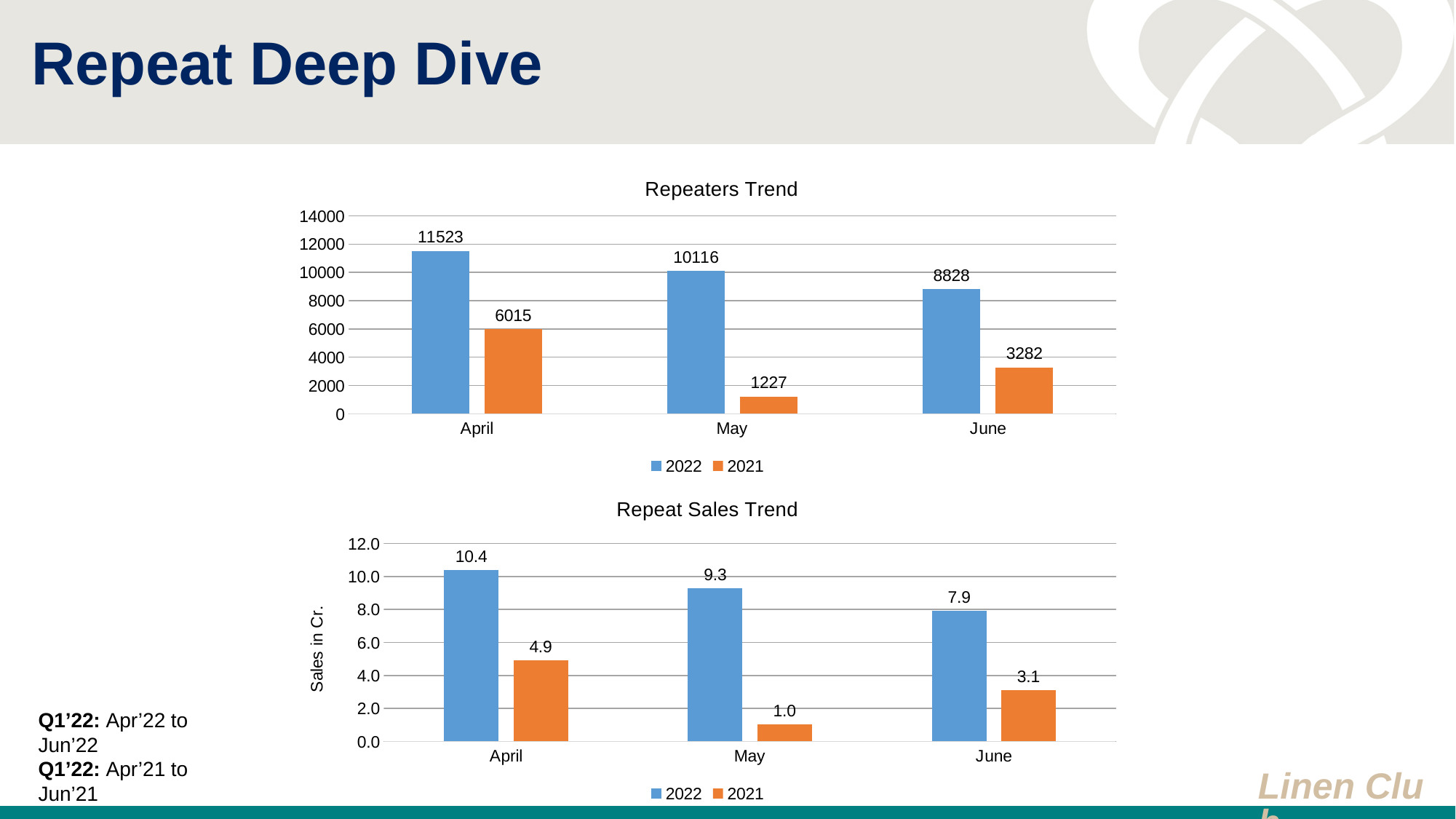

# Repeat Deep Dive

### Chart: Repeaters Trend

| Category | 2022 | 2021 |
|---|---|---|
| April | 11523.0 | 6015.0 |
| May | 10116.0 | 1227.0 |
| June | 8828.0 | 3282.0 |

### Chart: Repeat Sales Trend

| Category | 2022 | 2021 |
|---|---|---|
| April | 10.4 | 4.9 |
| May | 9.3 | 1.04 |
| June | 7.9 | 3.1 |
Q1’22: Apr’22 to Jun’22
Q1’22: Apr’21 to Jun’21
Linen Club